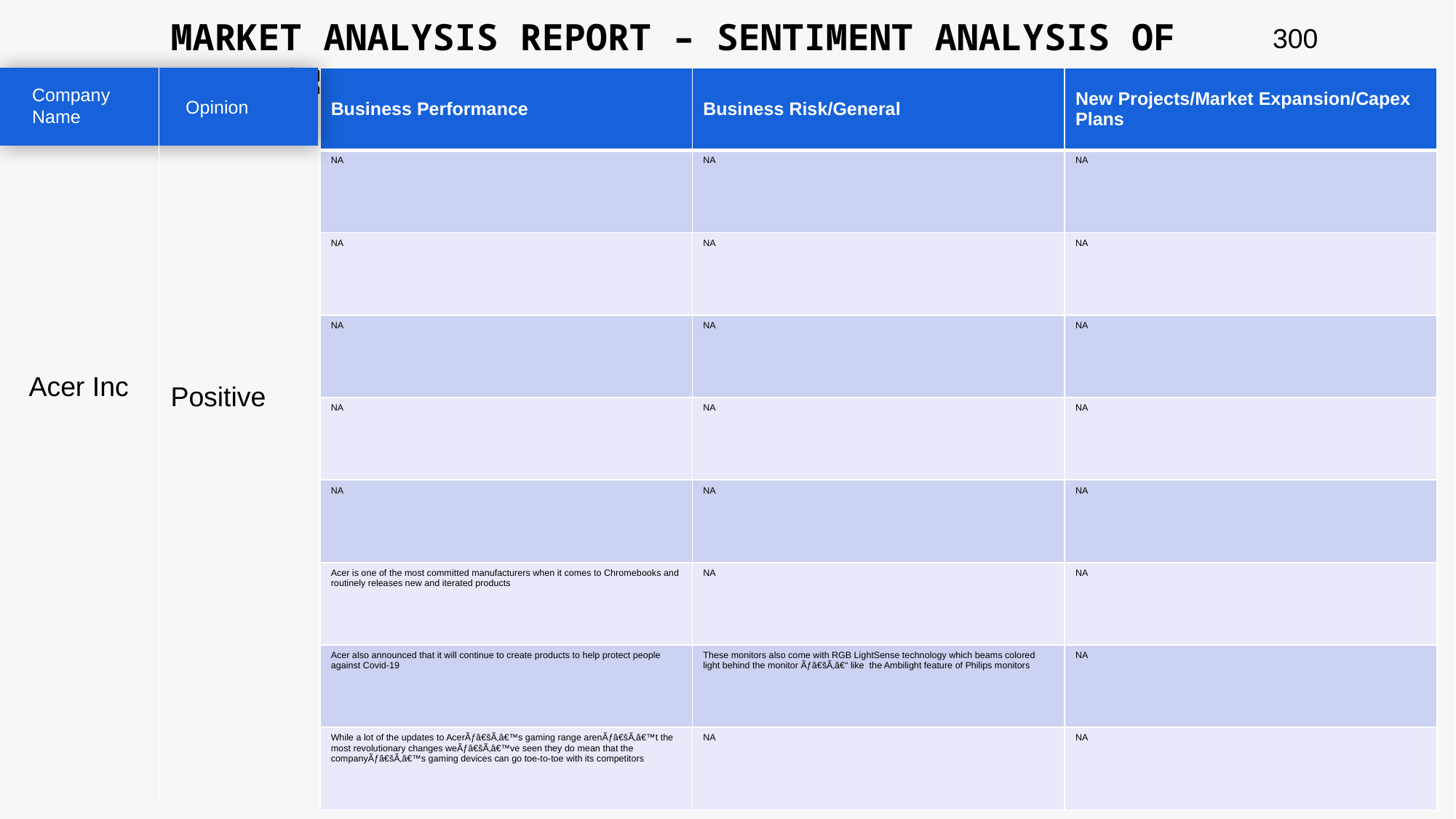

MARKET ANALYSIS REPORT – SENTIMENT ANALYSIS OF PEER GROUP
300

| Business Performance | Business Risk/General | New Projects/Market Expansion/Capex Plans |
| --- | --- | --- |
| NA | NA | NA |
| NA | NA | NA |
| NA | NA | NA |
| NA | NA | NA |
| NA | NA | NA |
| Acer is one of the most committed manufacturers when it comes to Chromebooks and routinely releases new and iterated products | NA | NA |
| Acer also announced that it will continue to create products to help protect people against Covid-19 | These monitors also come with RGB LightSense technology which beams colored light behind the monitor Ãƒâ€šÃ‚â€“ like the Ambilight feature of Philips monitors | NA |
| While a lot of the updates to AcerÃƒâ€šÃ‚â€™s gaming range arenÃƒâ€šÃ‚â€™t the most revolutionary changes weÃƒâ€šÃ‚â€™ve seen they do mean that the companyÃƒâ€šÃ‚â€™s gaming devices can go toe-to-toe with its competitors | NA | NA |
Company Name
Opinion
Acer Inc
Positive